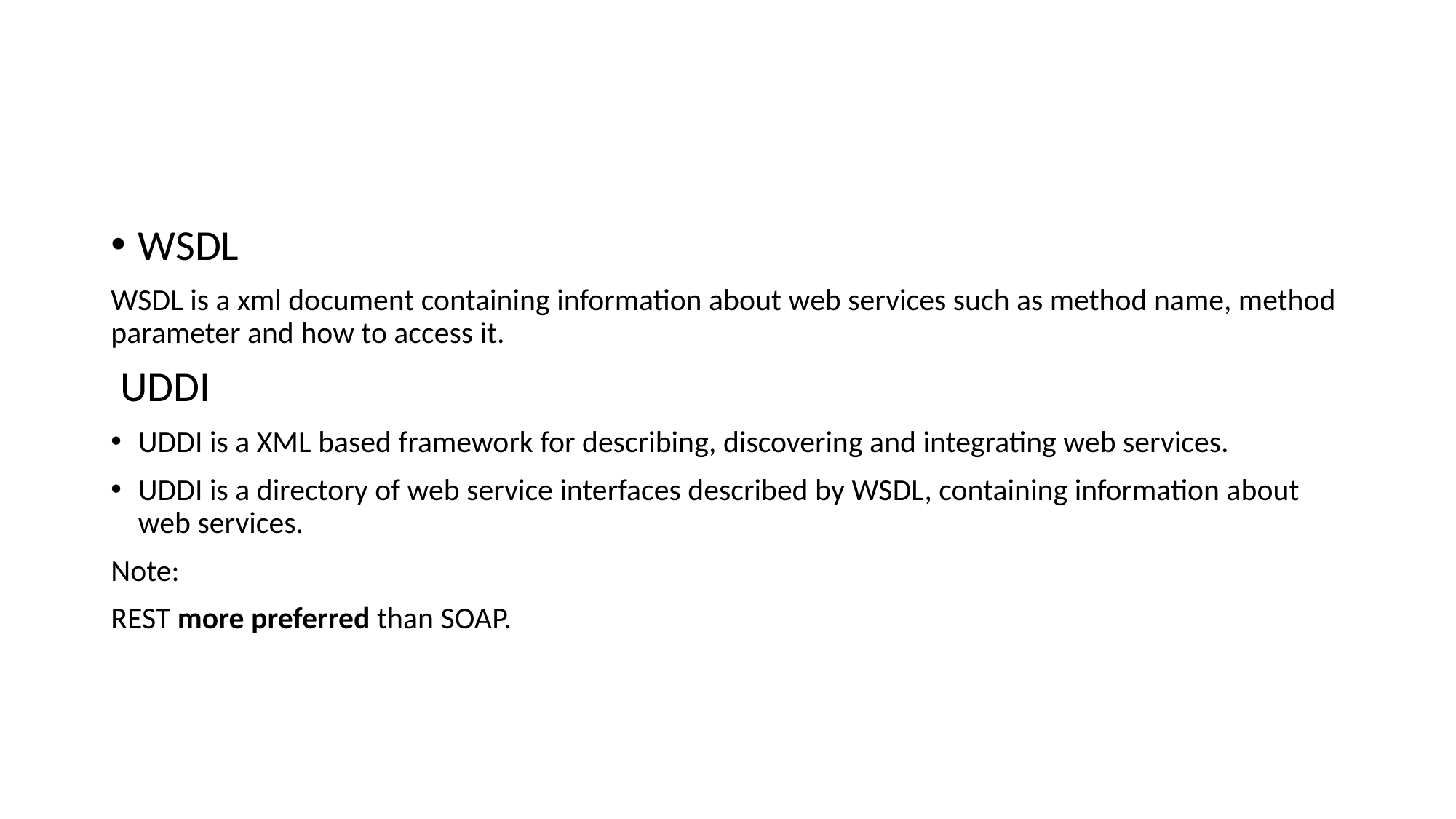

#
WSDL
WSDL is a xml document containing information about web services such as method name, method parameter and how to access it.
 UDDI
UDDI is a XML based framework for describing, discovering and integrating web services.
UDDI is a directory of web service interfaces described by WSDL, containing information about web services.
Note:
REST more preferred than SOAP.